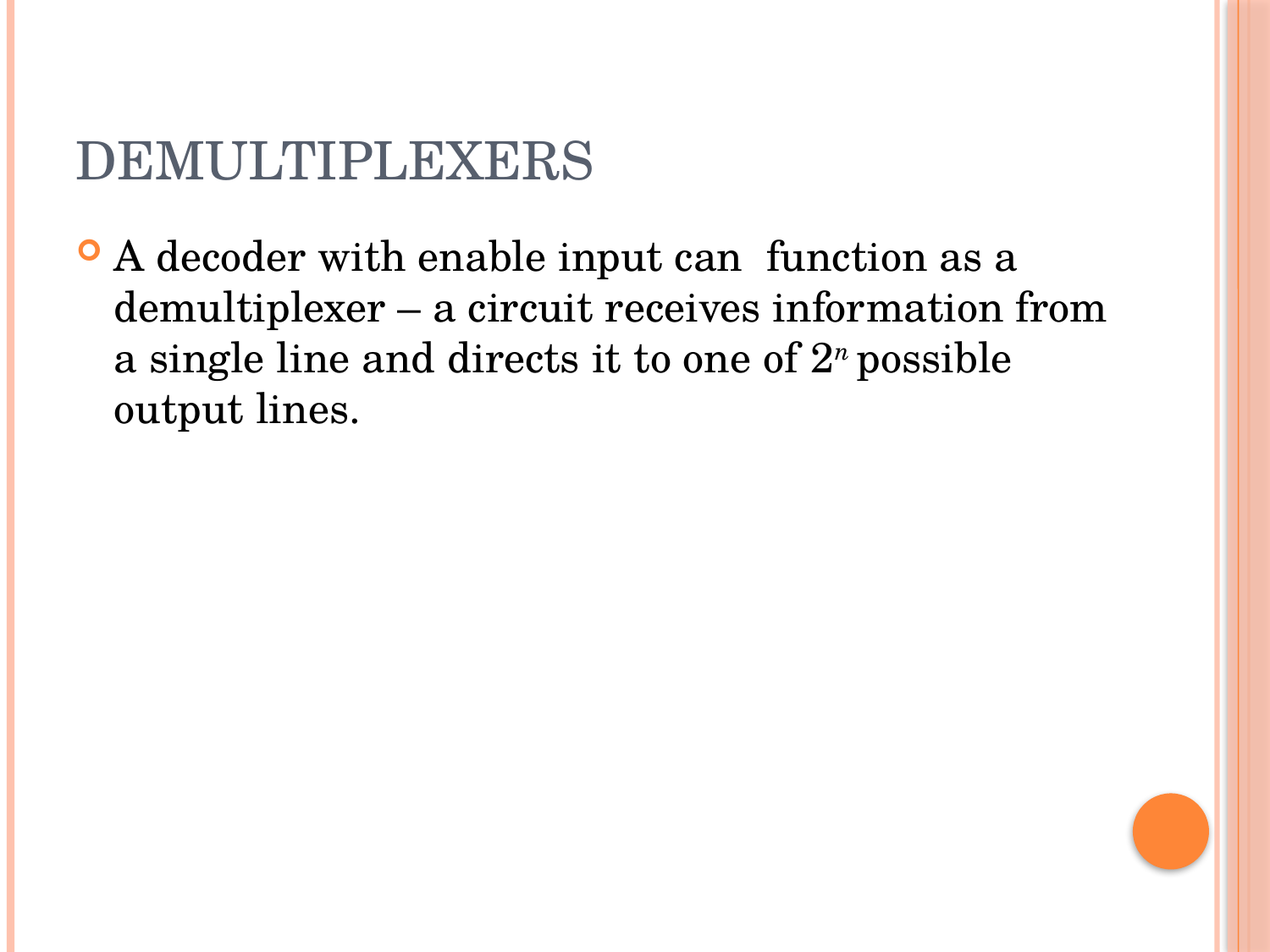

# DeMultiplexers
A decoder with enable input can  function as a demultiplexer – a circuit receives information from a single line and directs it to one of 2n possible output lines.